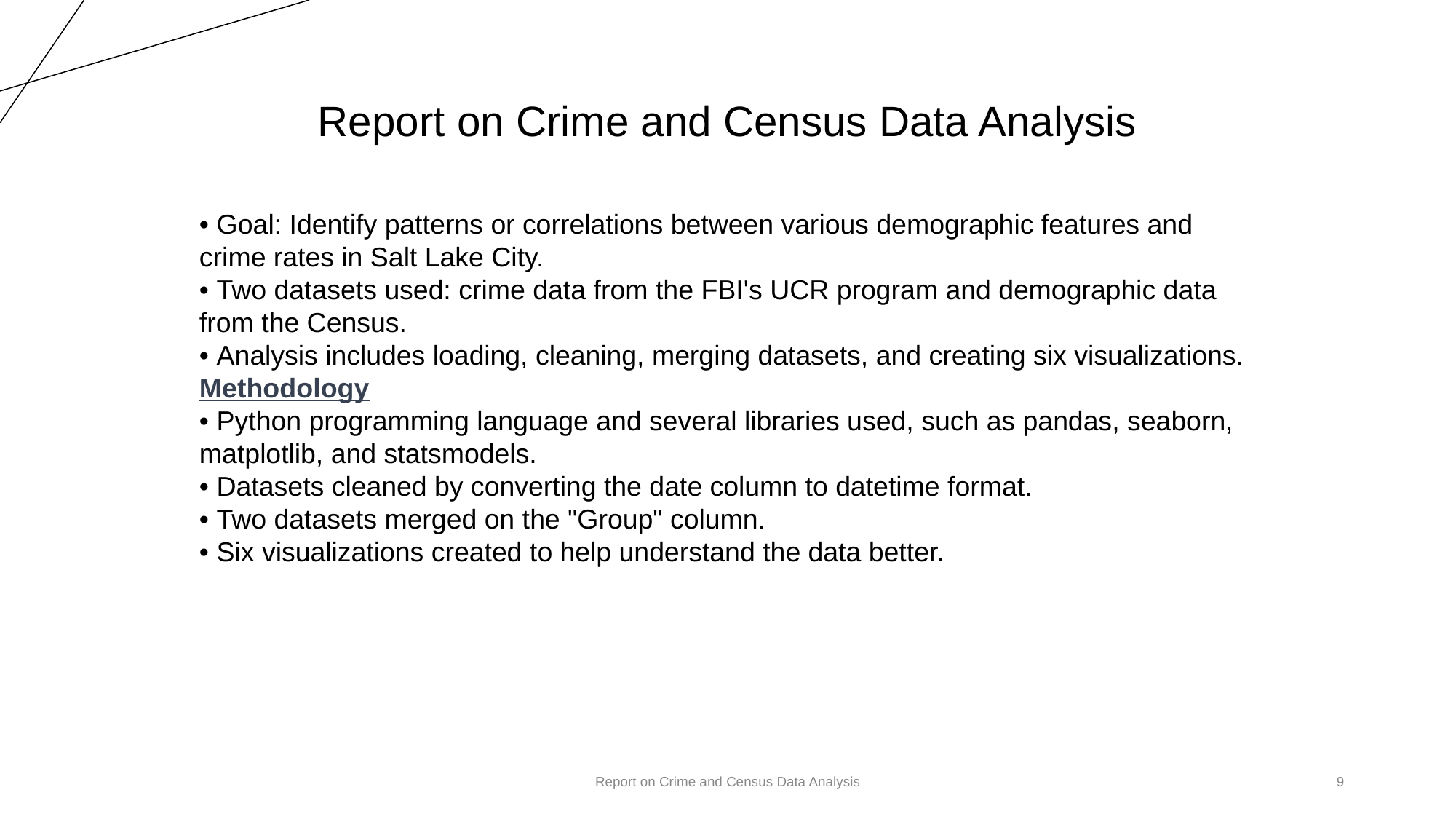

# Report on Crime and Census Data Analysis
• Goal: Identify patterns or correlations between various demographic features and crime rates in Salt Lake City.
• Two datasets used: crime data from the FBI's UCR program and demographic data from the Census.
• Analysis includes loading, cleaning, merging datasets, and creating six visualizations.
Methodology
• Python programming language and several libraries used, such as pandas, seaborn, matplotlib, and statsmodels.
• Datasets cleaned by converting the date column to datetime format.
• Two datasets merged on the "Group" column.
• Six visualizations created to help understand the data better.
Report on Crime and Census Data Analysis
9